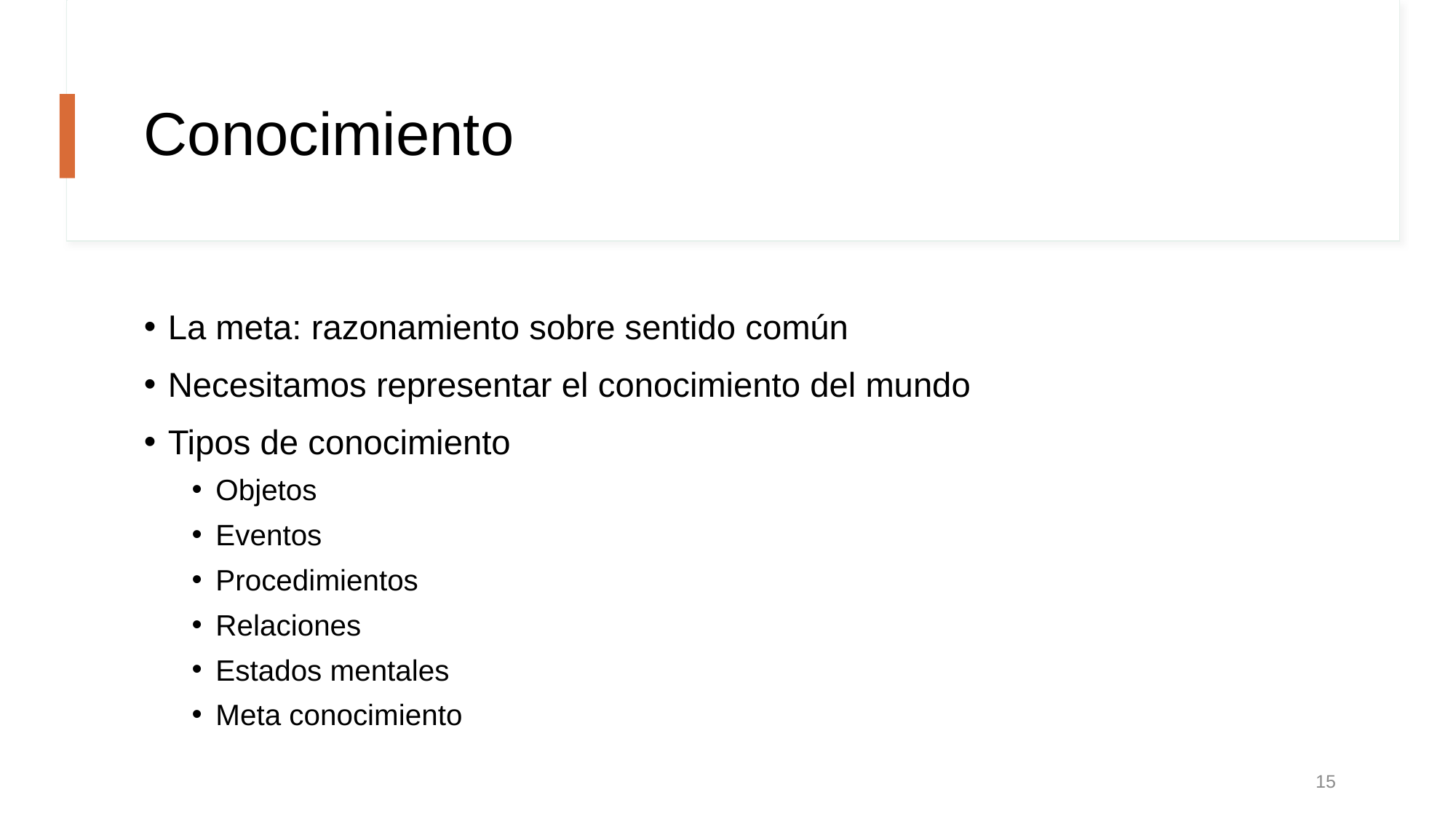

# Conocimiento
La meta: razonamiento sobre sentido común
Necesitamos representar el conocimiento del mundo
Tipos de conocimiento
Objetos
Eventos
Procedimientos
Relaciones
Estados mentales
Meta conocimiento
15